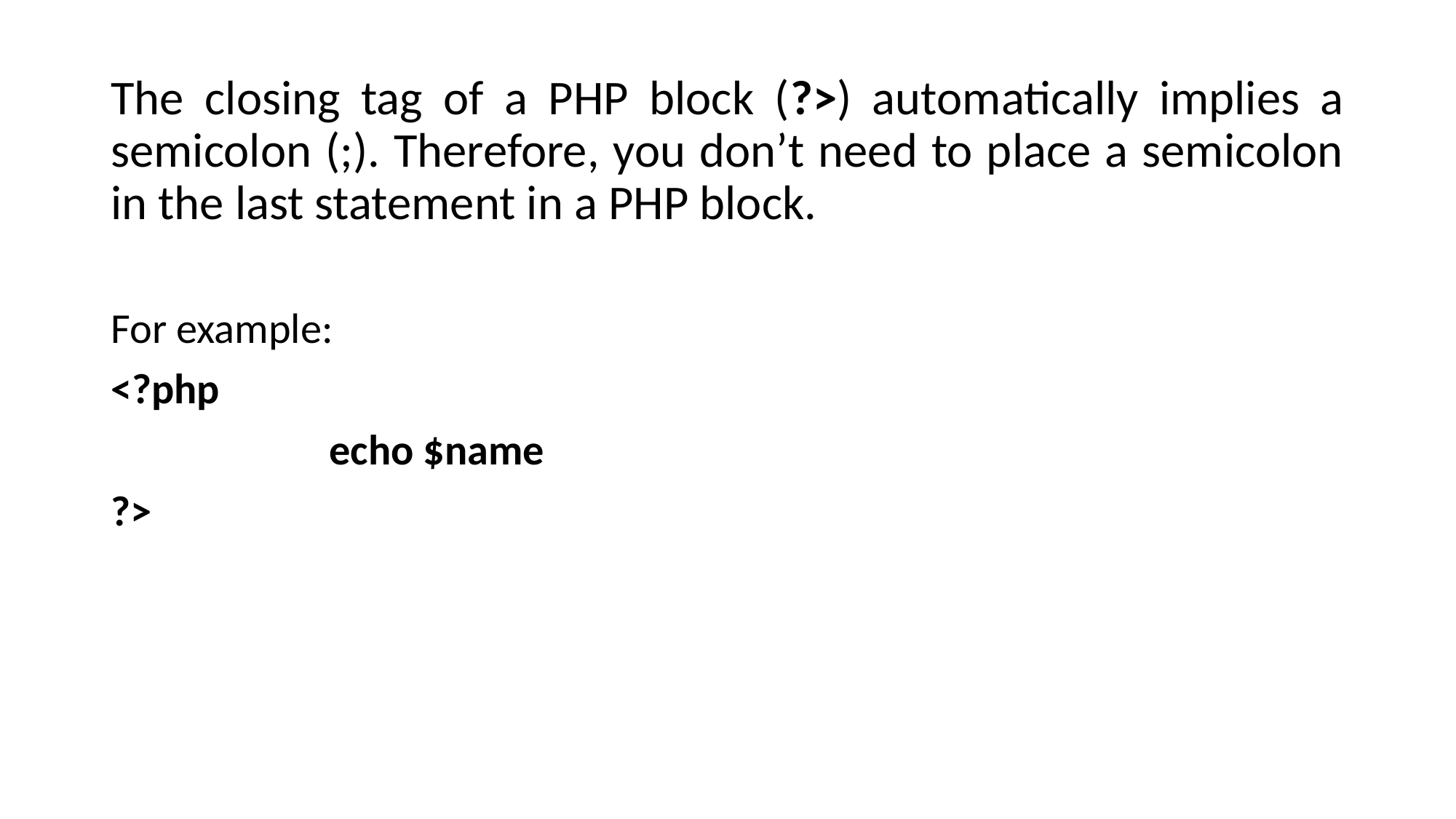

The closing tag of a PHP block (?>) automatically implies a semicolon (;). Therefore, you don’t need to place a semicolon in the last statement in a PHP block.

For example:
<?php
		echo $name
?>